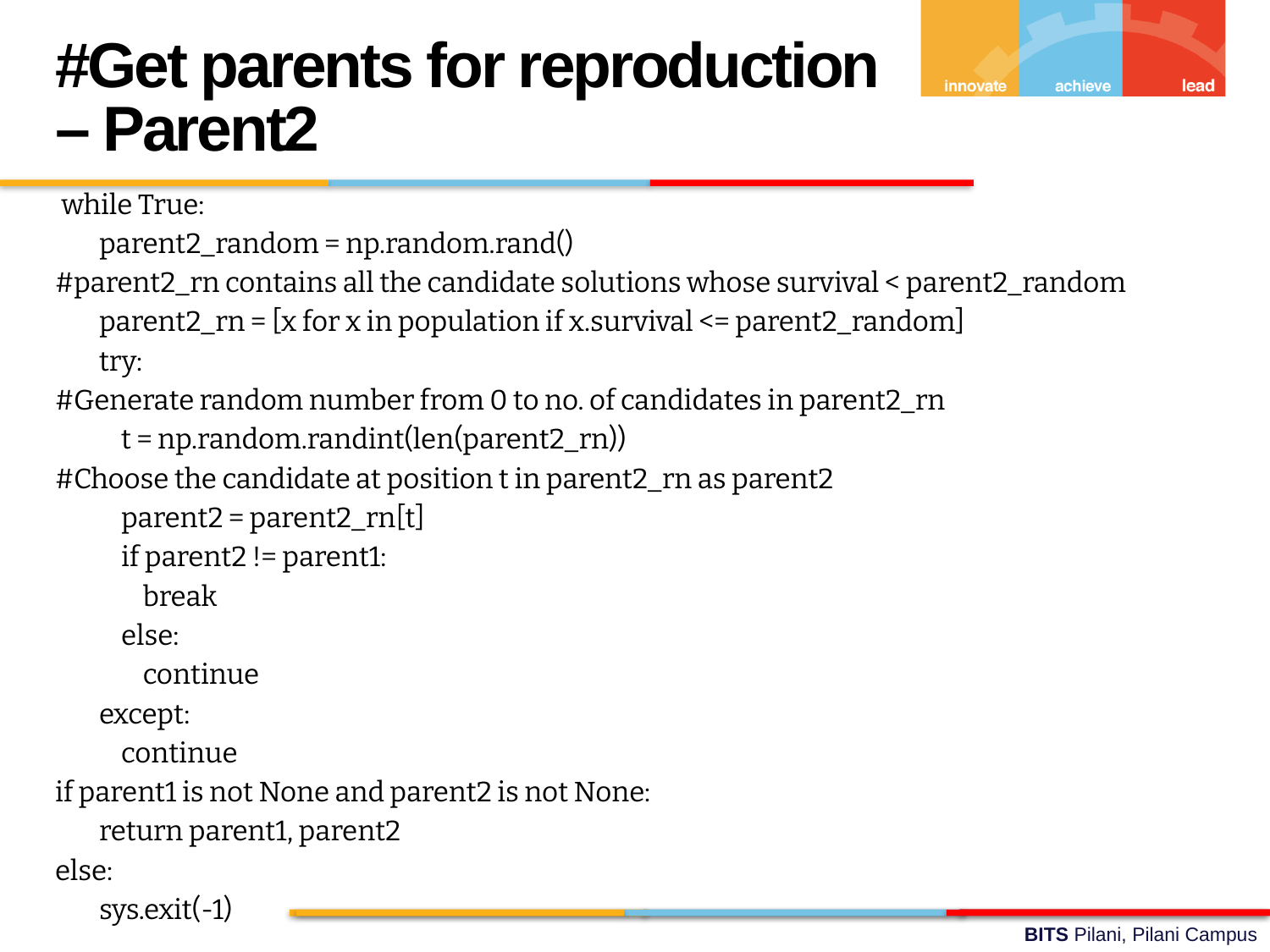

#Get parents for reproduction – Parent2
 while True:
        parent2_random = np.random.rand()
#parent2_rn contains all the candidate solutions whose survival < parent2_random
        parent2_rn = [x for x in population if x.survival <= parent2_random]
        try:
#Generate random number from 0 to no. of candidates in parent2_rn
            t = np.random.randint(len(parent2_rn))
#Choose the candidate at position t in parent2_rn as parent2
            parent2 = parent2_rn[t]
            if parent2 != parent1:
                break
            else:
                continue
        except:
            continue
if parent1 is not None and parent2 is not None:
		return parent1, parent2
else:
        	sys.exit(-1)